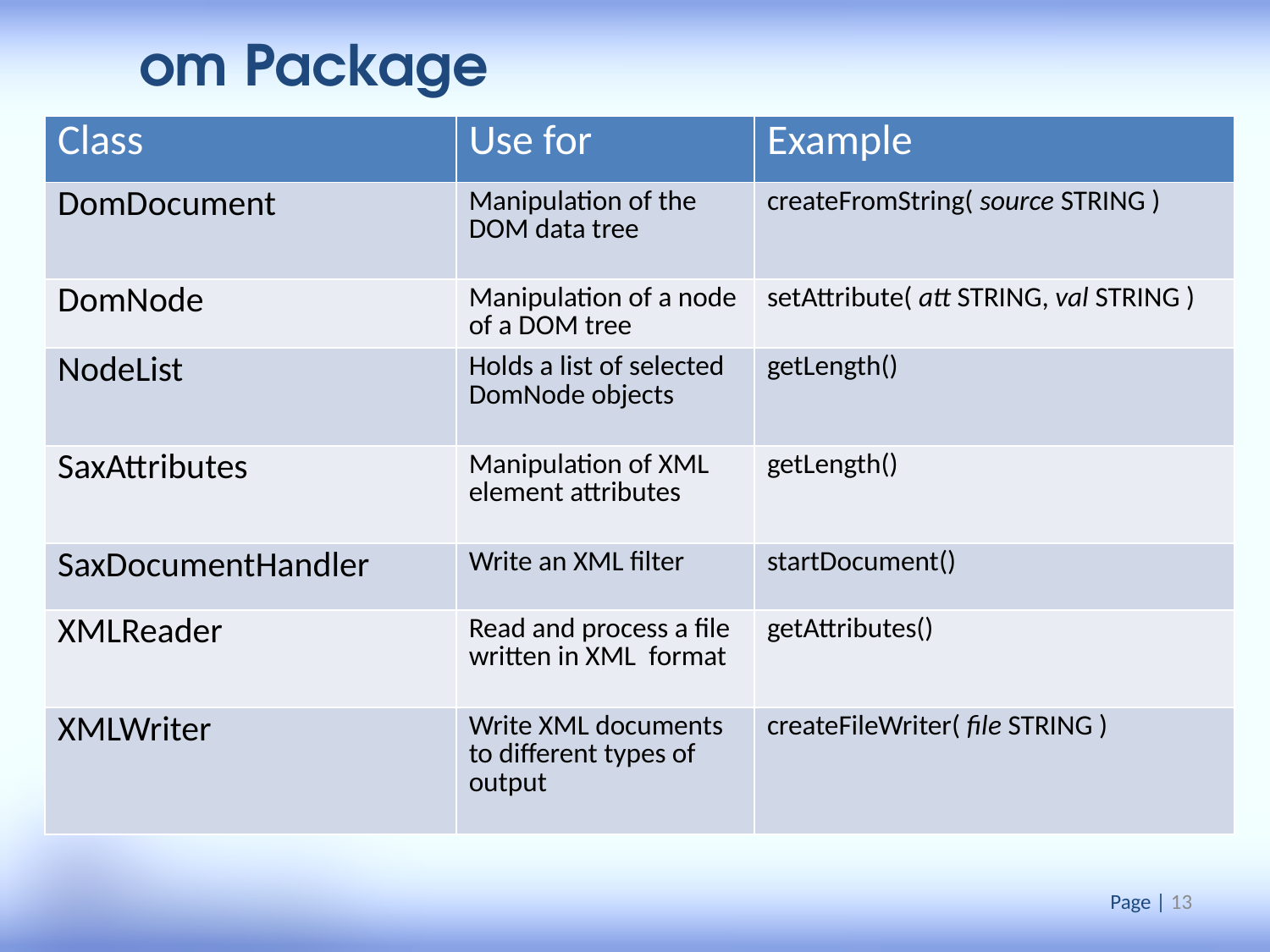

om Package
| Class | Use for | Example |
| --- | --- | --- |
| DomDocument | Manipulation of the DOM data tree | createFromString( source STRING ) |
| DomNode | Manipulation of a node of a DOM tree | setAttribute( att STRING, val STRING ) |
| NodeList | Holds a list of selected DomNode objects | getLength() |
| SaxAttributes | Manipulation of XML element attributes | getLength() |
| SaxDocumentHandler | Write an XML filter | startDocument() |
| XMLReader | Read and process a file written in XML  format | getAttributes() |
| XMLWriter | Write XML documents to different types of output | createFileWriter( file STRING ) |